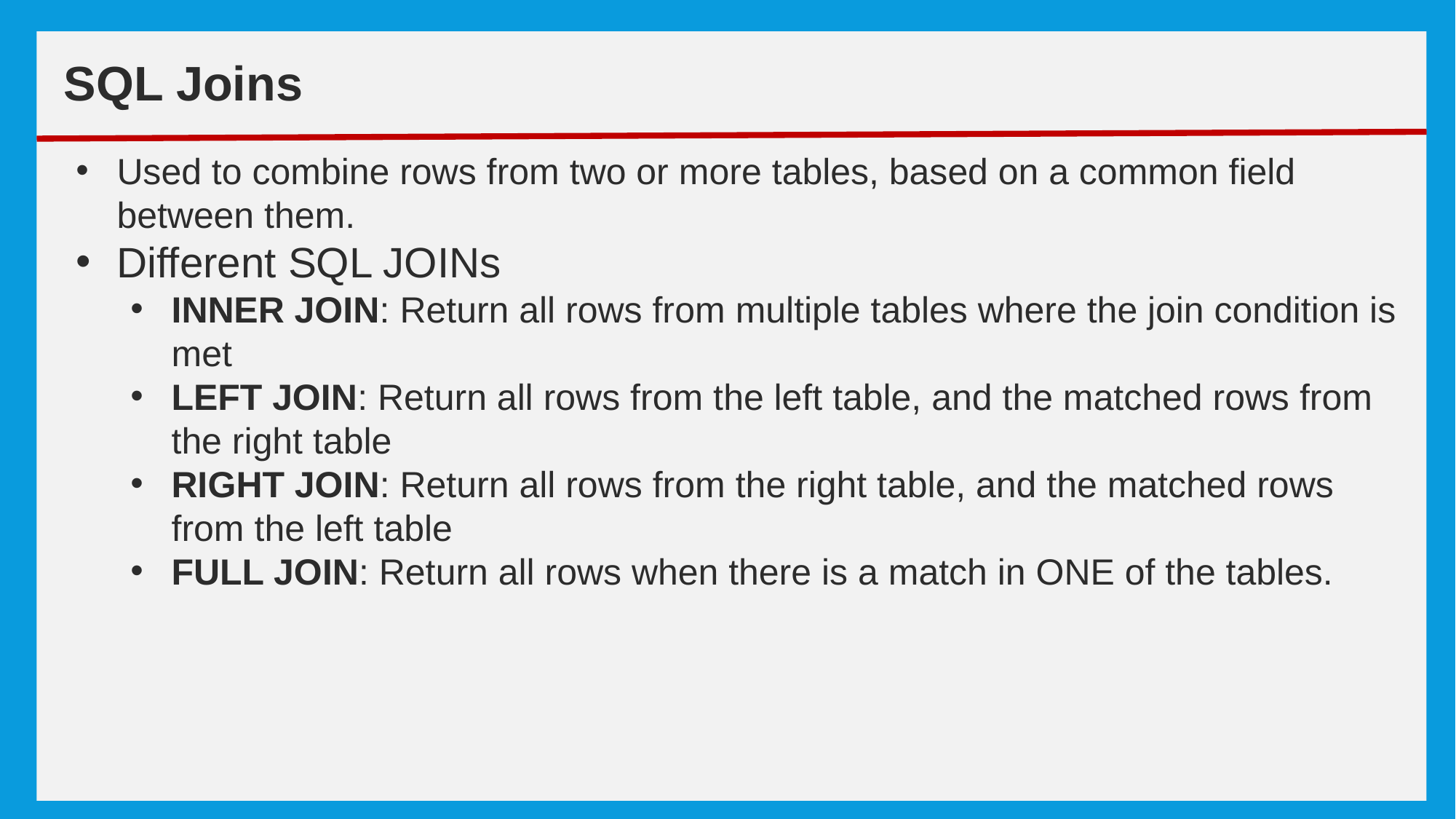

# exceptions
SQL Joins

Used to combine rows from two or more tables, based on a common field between them.
Different SQL JOINs
INNER JOIN: Return all rows from multiple tables where the join condition is met
LEFT JOIN: Return all rows from the left table, and the matched rows from the right table
RIGHT JOIN: Return all rows from the right table, and the matched rows from the left table
FULL JOIN: Return all rows when there is a match in ONE of the tables.